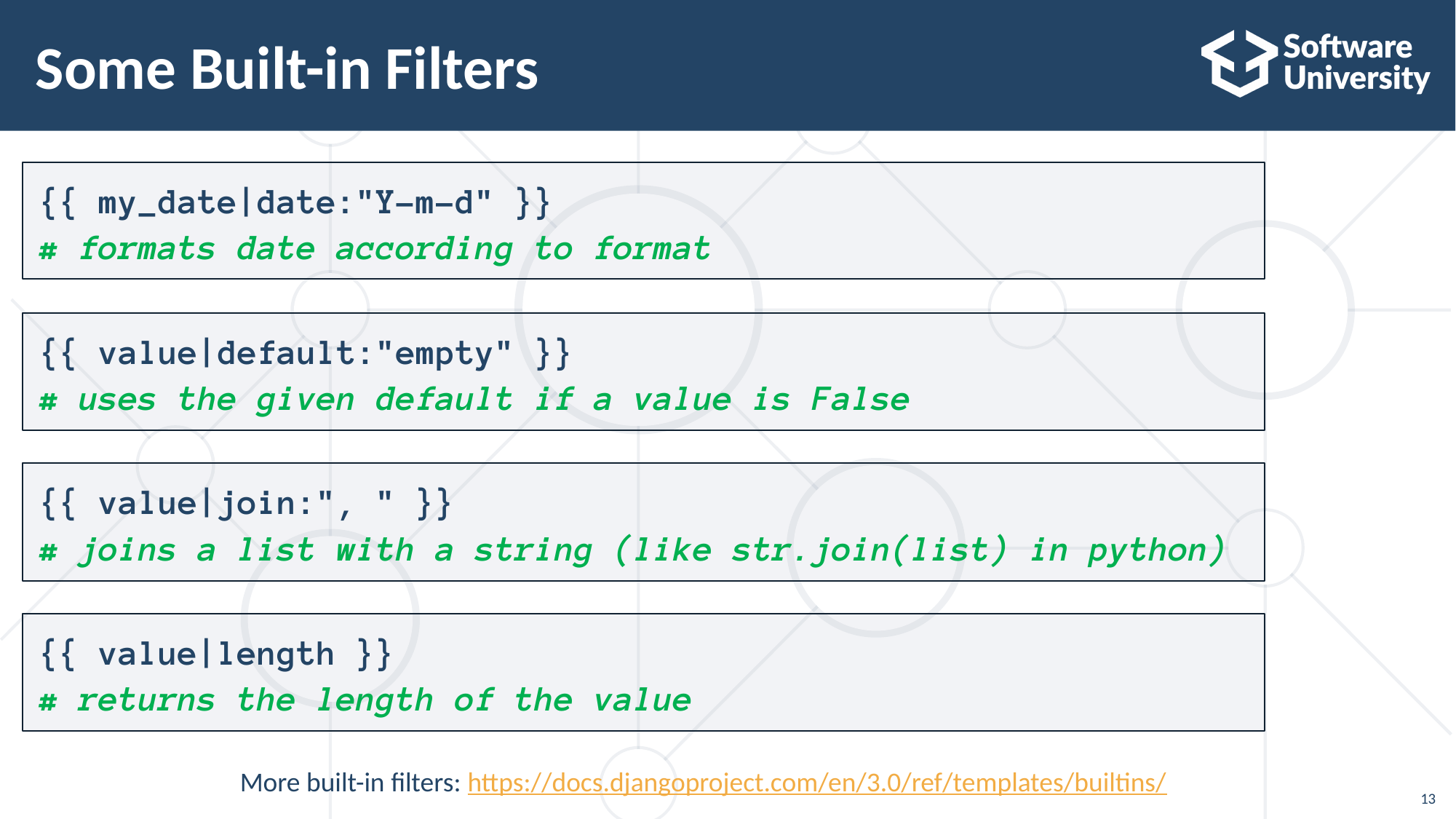

# Some Built-in Filters
{{ my_date|date:"Y-m-d" }}
# formats date according to format
{{ value|default:"empty" }}
# uses the given default if a value is False
{{ value|join:", " }}
# joins a list with a string (like str.join(list) in python)
{{ value|length }}
# returns the length of the value
More built-in filters: https://docs.djangoproject.com/en/3.0/ref/templates/builtins/
13